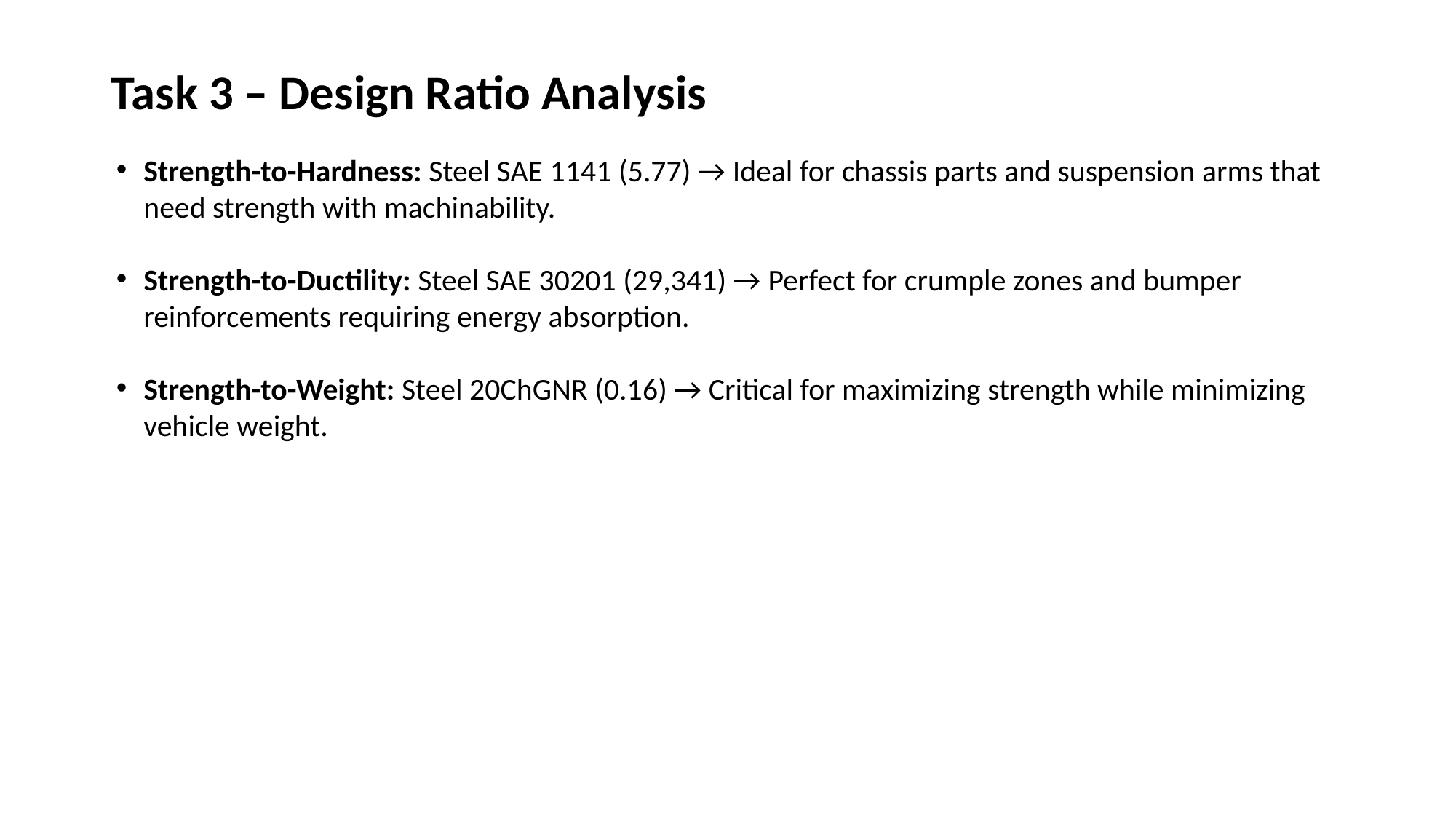

# Task 3 – Design Ratio Analysis
Strength-to-Hardness: Steel SAE 1141 (5.77) → Ideal for chassis parts and suspension arms that need strength with machinability.

Strength-to-Ductility: Steel SAE 30201 (29,341) → Perfect for crumple zones and bumper reinforcements requiring energy absorption.

Strength-to-Weight: Steel 20ChGNR (0.16) → Critical for maximizing strength while minimizing vehicle weight.